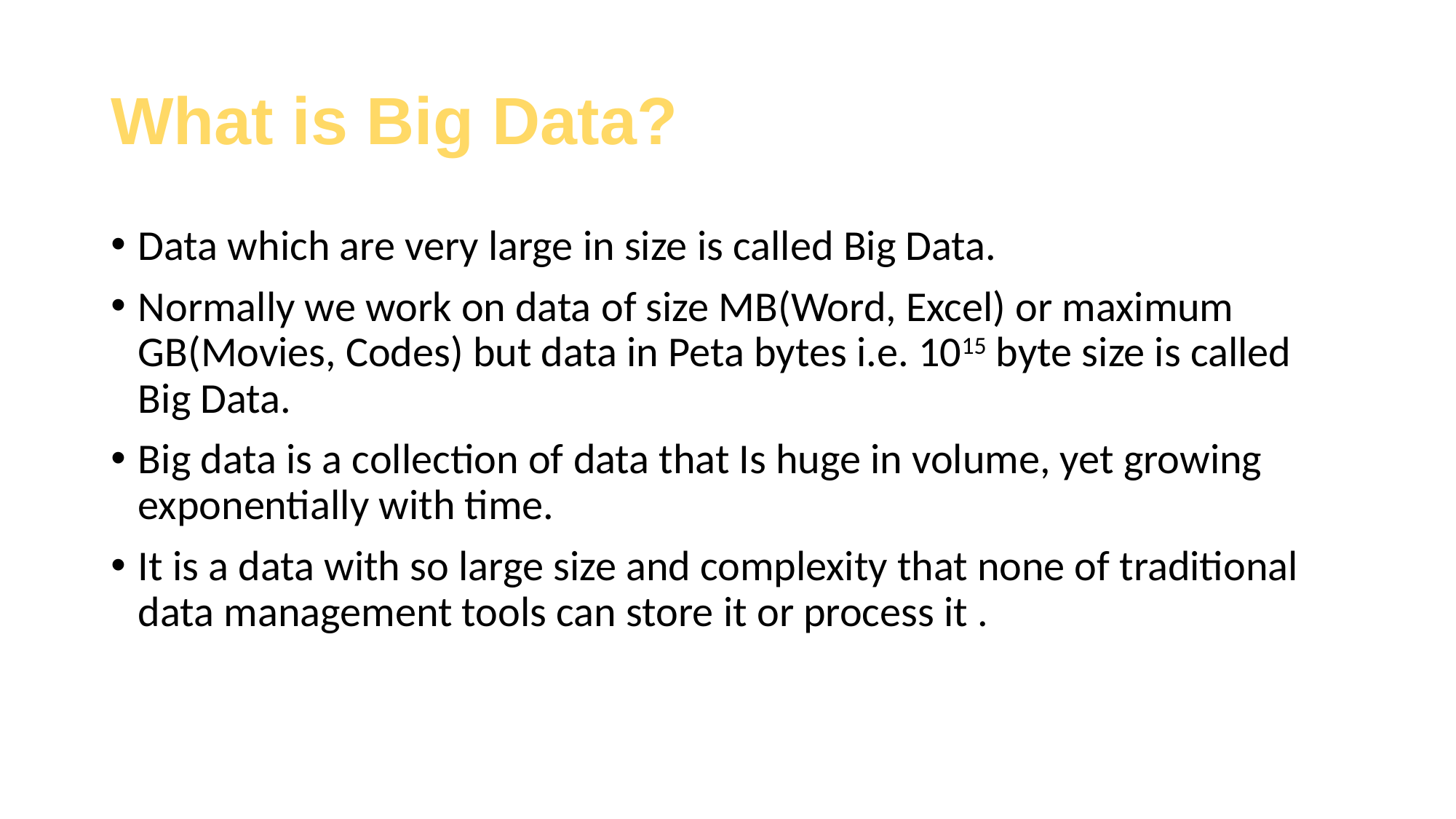

# What is Big Data?
Data which are very large in size is called Big Data.
Normally we work on data of size MB(Word, Excel) or maximum GB(Movies, Codes) but data in Peta bytes i.e. 1015 byte size is called Big Data.
Big data is a collection of data that Is huge in volume, yet growing exponentially with time.
It is a data with so large size and complexity that none of traditional data management tools can store it or process it .